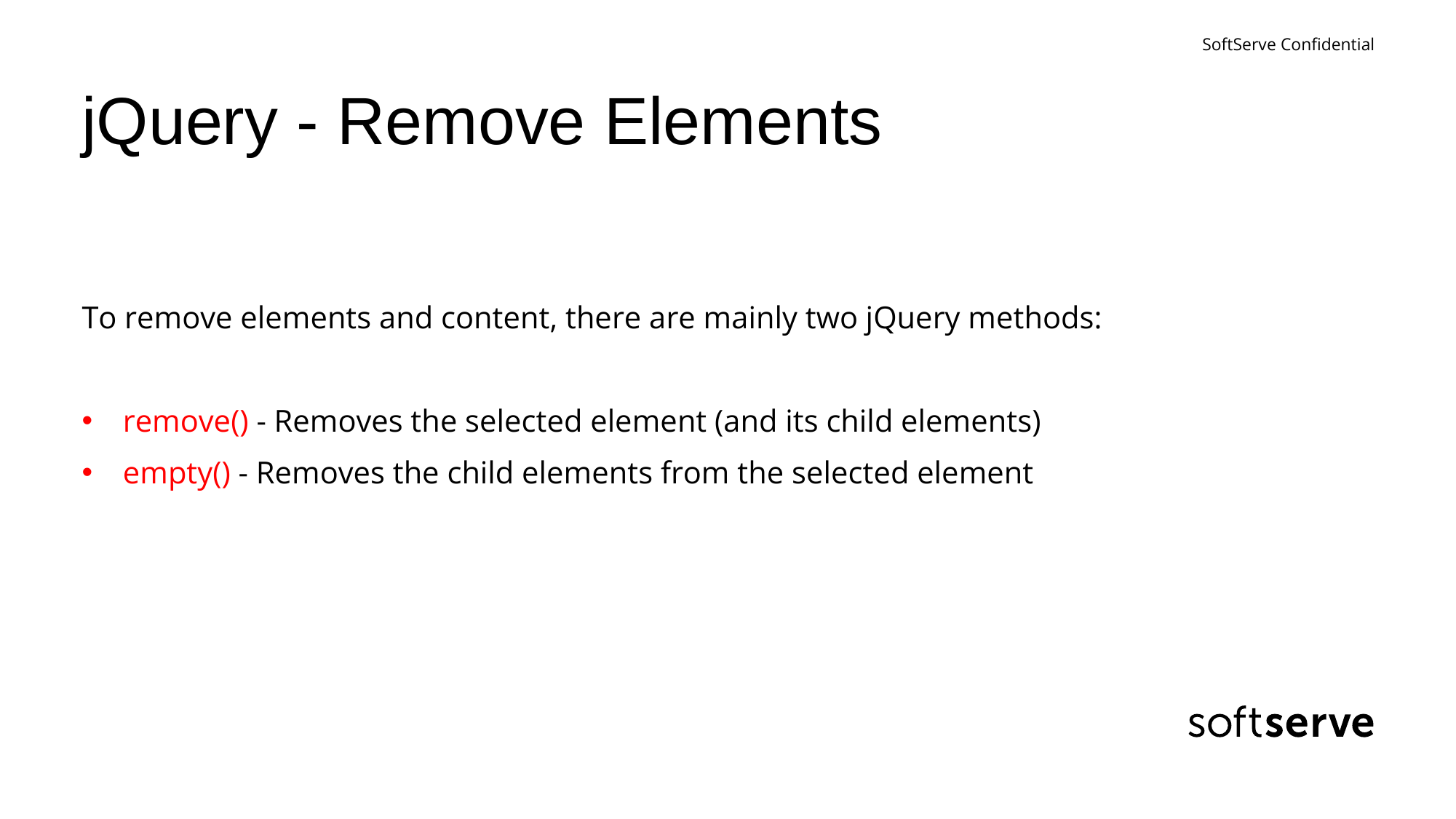

# jQuery - Remove Elements

To remove elements and content, there are mainly two jQuery methods:

remove() - Removes the selected element (and its child elements)
empty() - Removes the child elements from the selected element